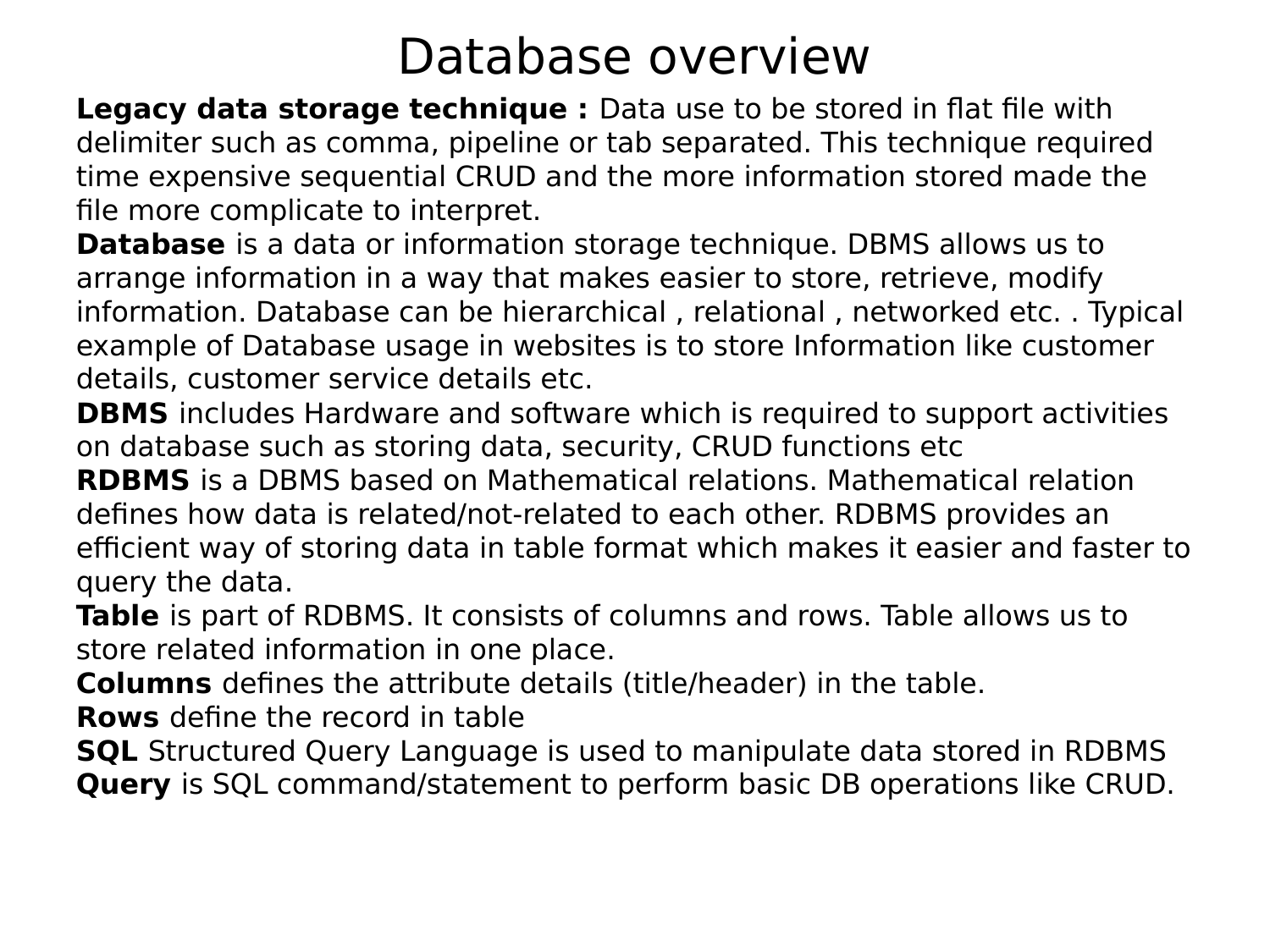

Database overview
Legacy data storage technique : Data use to be stored in flat file with delimiter such as comma, pipeline or tab separated. This technique required time expensive sequential CRUD and the more information stored made the file more complicate to interpret.
Database is a data or information storage technique. DBMS allows us to arrange information in a way that makes easier to store, retrieve, modify information. Database can be hierarchical , relational , networked etc. . Typical example of Database usage in websites is to store Information like customer details, customer service details etc.
DBMS includes Hardware and software which is required to support activities on database such as storing data, security, CRUD functions etc
RDBMS is a DBMS based on Mathematical relations. Mathematical relation defines how data is related/not-related to each other. RDBMS provides an  efficient way of storing data in table format which makes it easier and faster to query the data.
Table is part of RDBMS. It consists of columns and rows. Table allows us to store related information in one place.
Columns defines the attribute details (title/header) in the table.
Rows define the record in table
SQL Structured Query Language is used to manipulate data stored in RDBMS
Query is SQL command/statement to perform basic DB operations like CRUD.